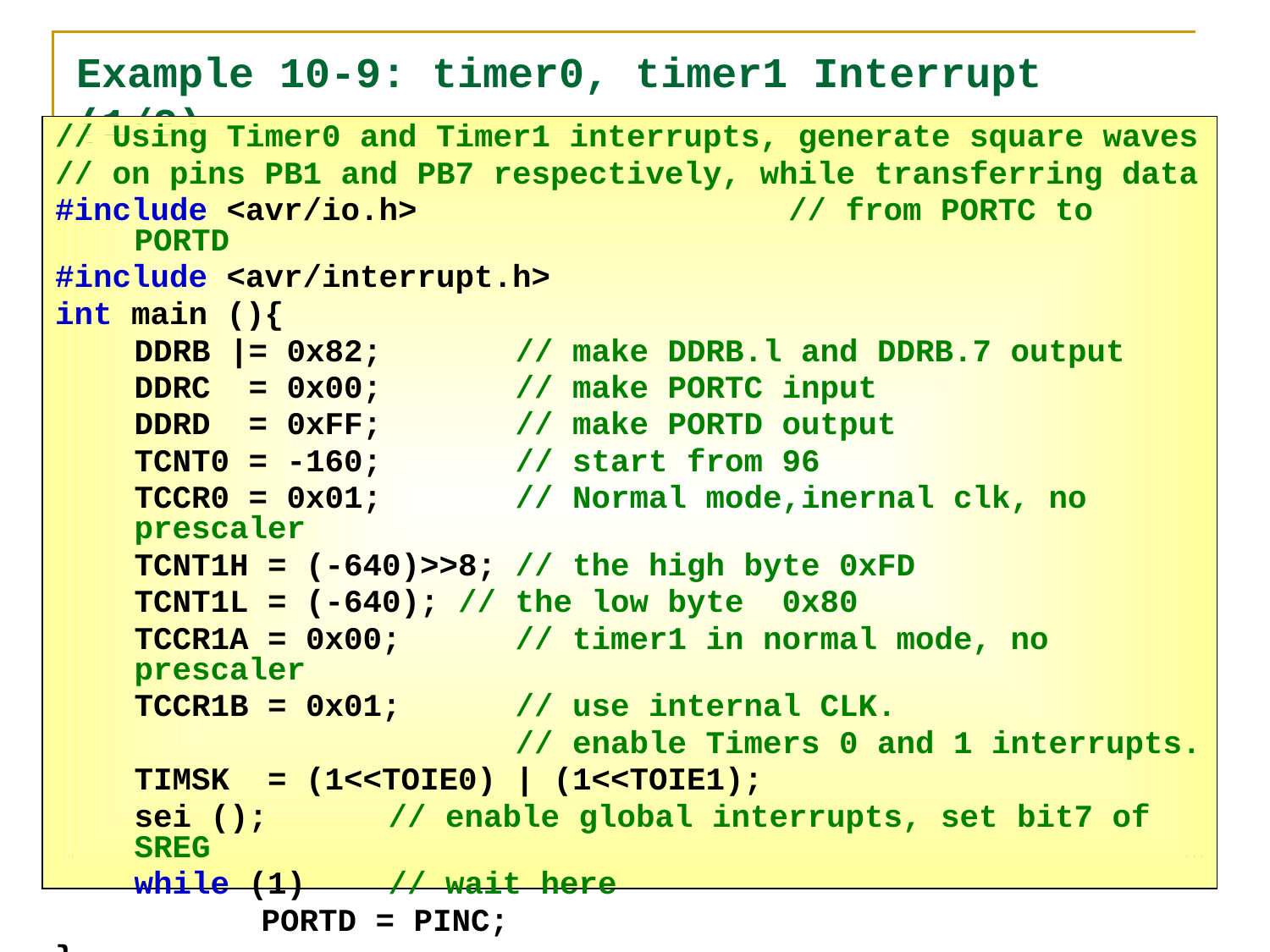

# Example 10-9: timer0, timer1 Interrupt (1/2)
// Using Timer0 and Timer1 interrupts, generate square waves
// on pins PB1 and PB7 respectively, while transferring data
#include <avr/io.h>			 // from PORTC to PORTD
#include <avr/interrupt.h>
int main (){
	DDRB |= 0x82;  	// make DDRB.l and DDRB.7 output
	DDRC  = 0x00;  	// make PORTC input
	DDRD  = 0xFF;  	// make PORTD output
	TCNT0 = -160;  	// start from 96
	TCCR0 = 0x01;  	// Normal mode,inernal clk, no prescaler
	TCNT1H = (-640)>>8; // the high byte 0xFD
	TCNT1L = (-640); // the low byte  0x80
	TCCR1A = 0x00; 	// timer1 in normal mode, no prescaler
	TCCR1B = 0x01; 	// use internal CLK.
				// enable Timers 0 and 1 interrupts.
	TIMSK  = (1<<TOIE0) | (1<<TOIE1);
	sei (); 	// enable global interrupts, set bit7 of SREG
	while (1) 	// wait here
		PORTD = PINC;
}